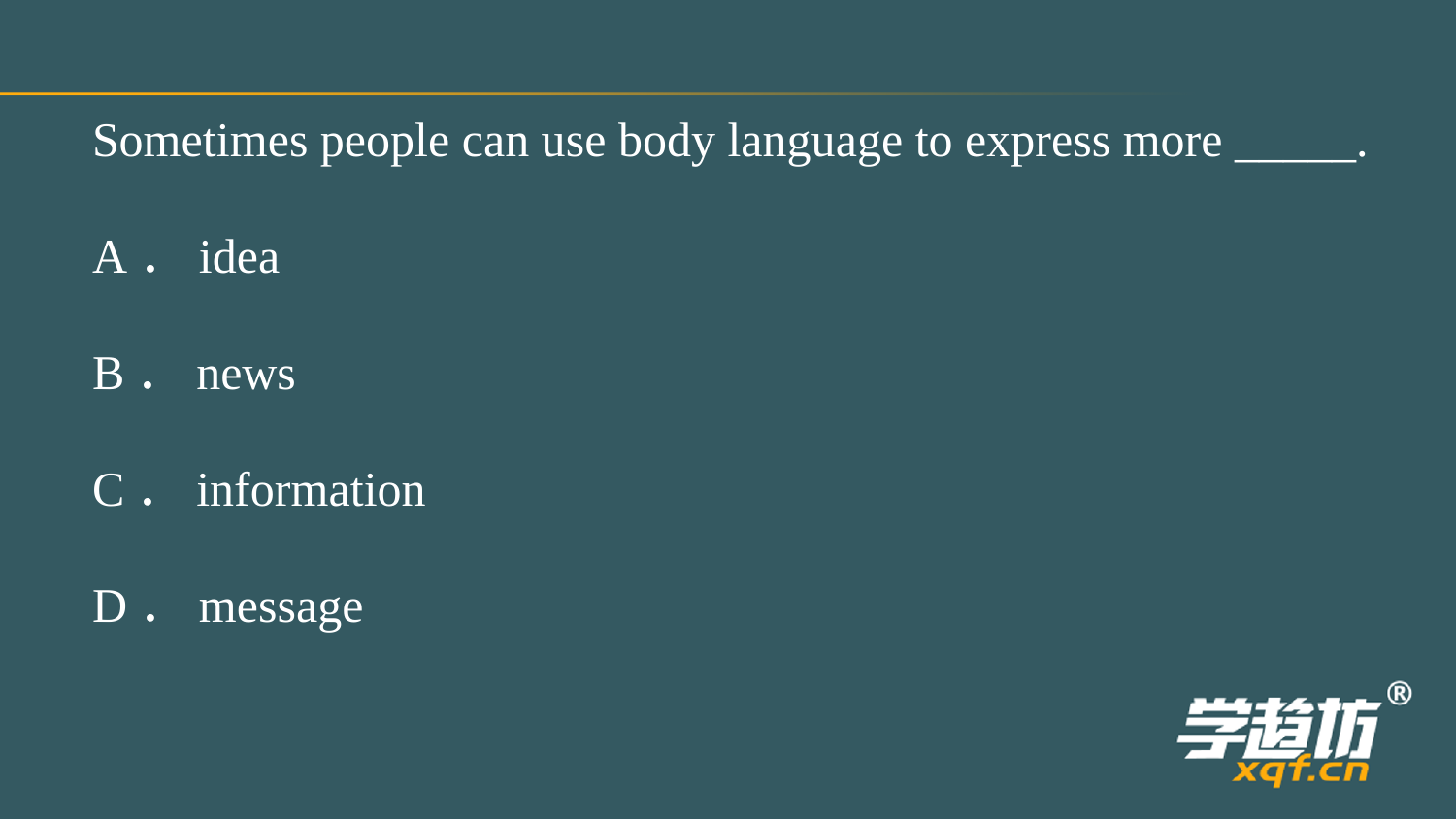

Sometimes people can use body language to express more _____.
A．idea
B．news
C．information
D．message